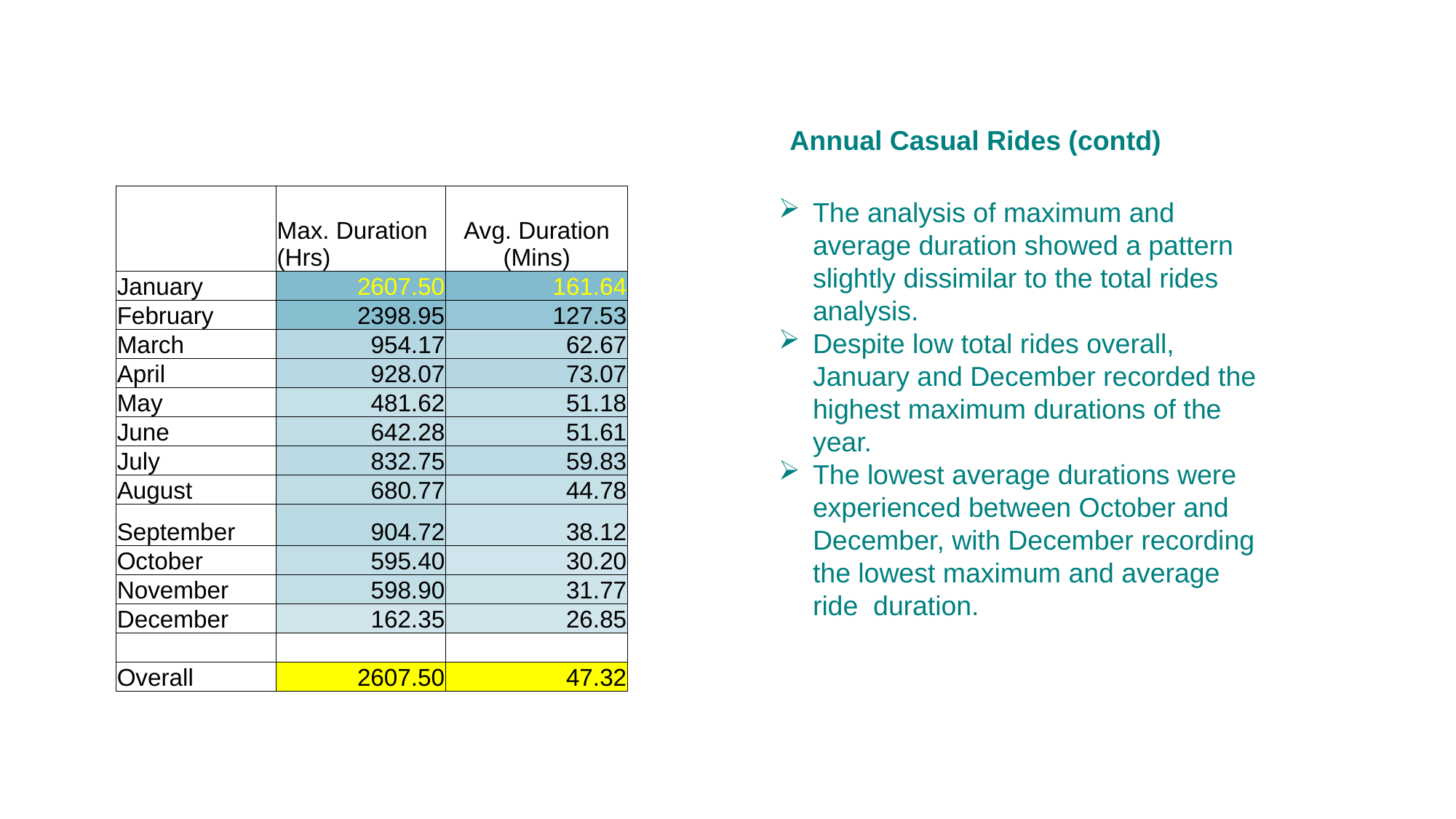

Annual Casual Rides (contd)
|  | Max. Duration (Hrs) | Avg. Duration (Mins) |
| --- | --- | --- |
| January | 2607.50 | 161.64 |
| February | 2398.95 | 127.53 |
| March | 954.17 | 62.67 |
| April | 928.07 | 73.07 |
| May | 481.62 | 51.18 |
| June | 642.28 | 51.61 |
| July | 832.75 | 59.83 |
| August | 680.77 | 44.78 |
| September | 904.72 | 38.12 |
| October | 595.40 | 30.20 |
| November | 598.90 | 31.77 |
| December | 162.35 | 26.85 |
|  |  |  |
| Overall | 2607.50 | 47.32 |
The analysis of maximum and average duration showed a pattern slightly dissimilar to the total rides analysis.
Despite low total rides overall, January and December recorded the highest maximum durations of the year.
The lowest average durations were experienced between October and December, with December recording the lowest maximum and average ride  duration.